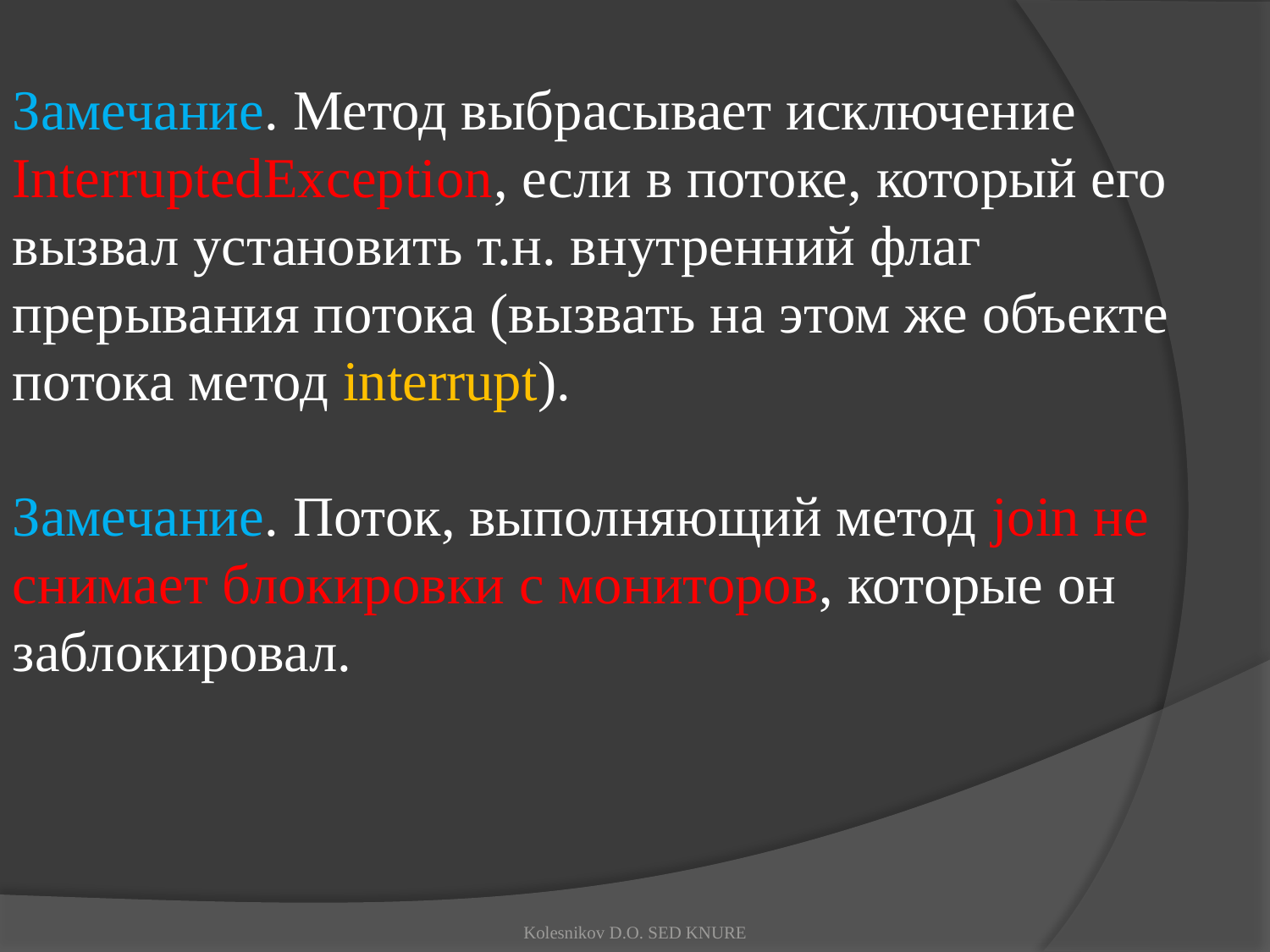

Замечание. Метод выбрасывает исключение InterruptedException, если в потоке, который его вызвал установить т.н. внутренний флаг прерывания потока (вызвать на этом же объекте потока метод interrupt).

Замечание. Поток, выполняющий метод join не снимает блокировки с мониторов, которые он заблокировал.
Kolesnikov D.O. SED KNURE